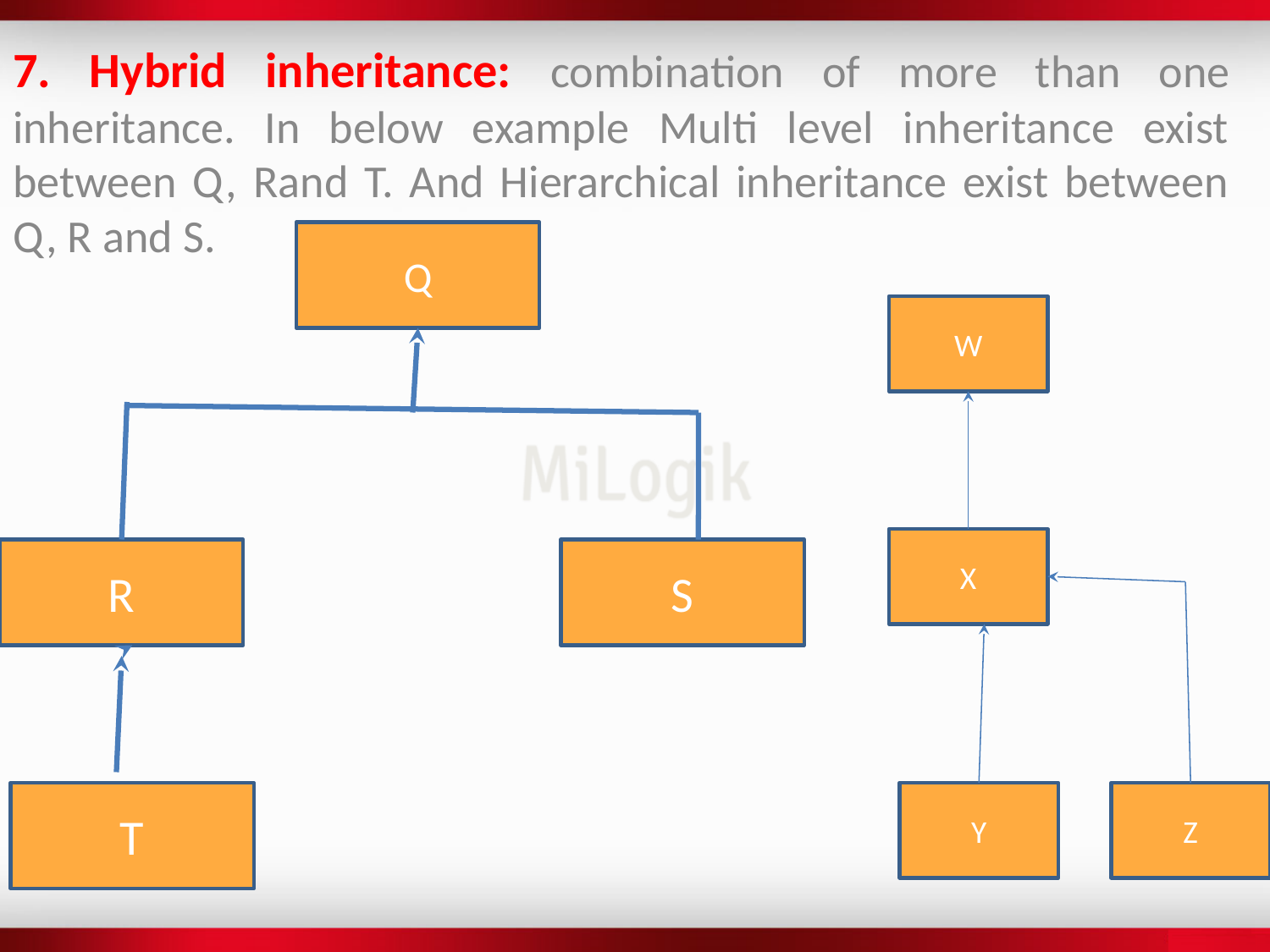

7. Hybrid inheritance: combination of more than one inheritance. In below example Multi level inheritance exist between Q, Rand T. And Hierarchical inheritance exist between Q, R and S.
Q
W
X
R
S
T
Y
Z